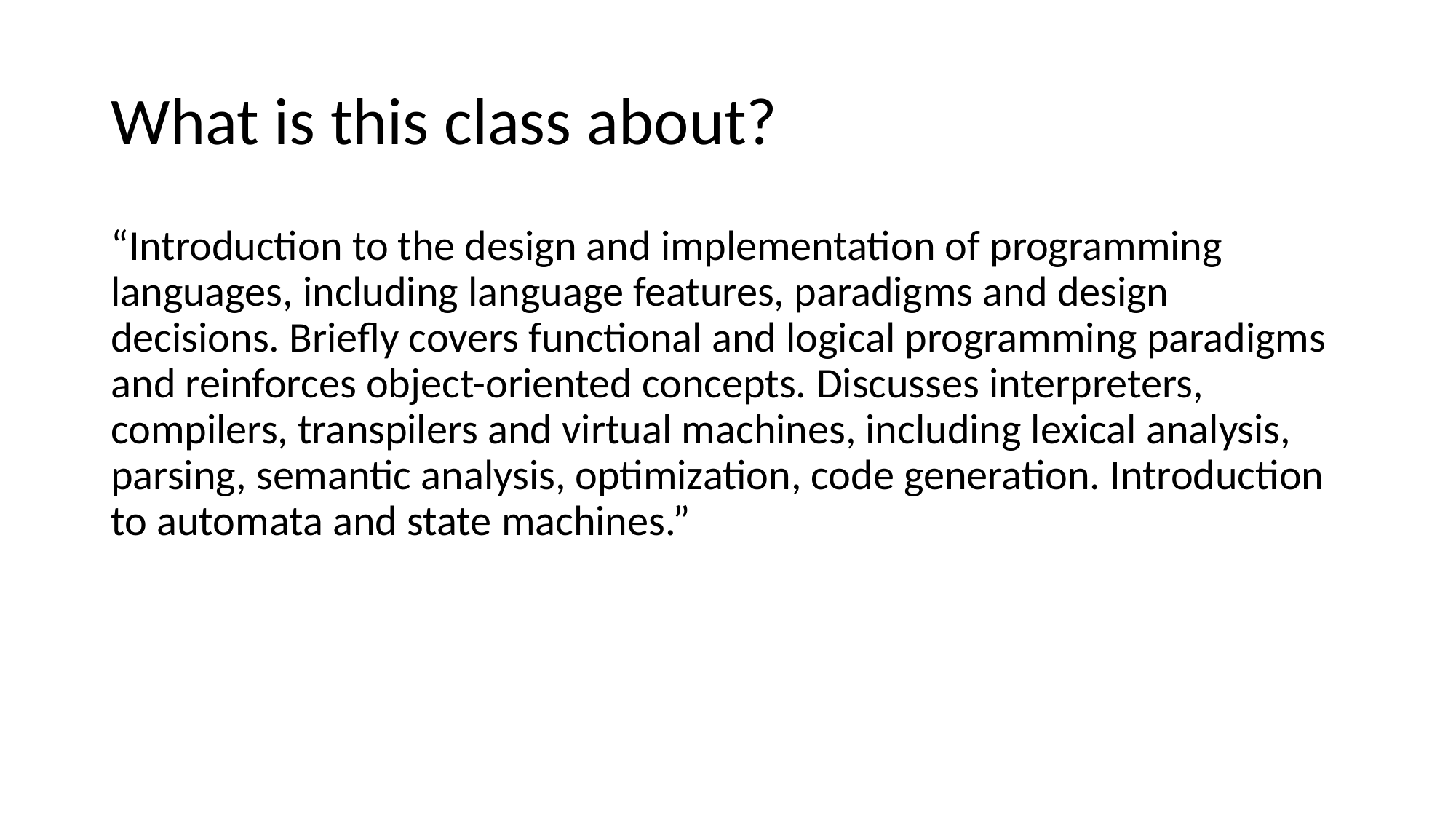

# What is this class about?
“Introduction to the design and implementation of programming languages, including language features, paradigms and design decisions. Briefly covers functional and logical programming paradigms and reinforces object-oriented concepts. Discusses interpreters, compilers, transpilers and virtual machines, including lexical analysis, parsing, semantic analysis, optimization, code generation. Introduction to automata and state machines.”